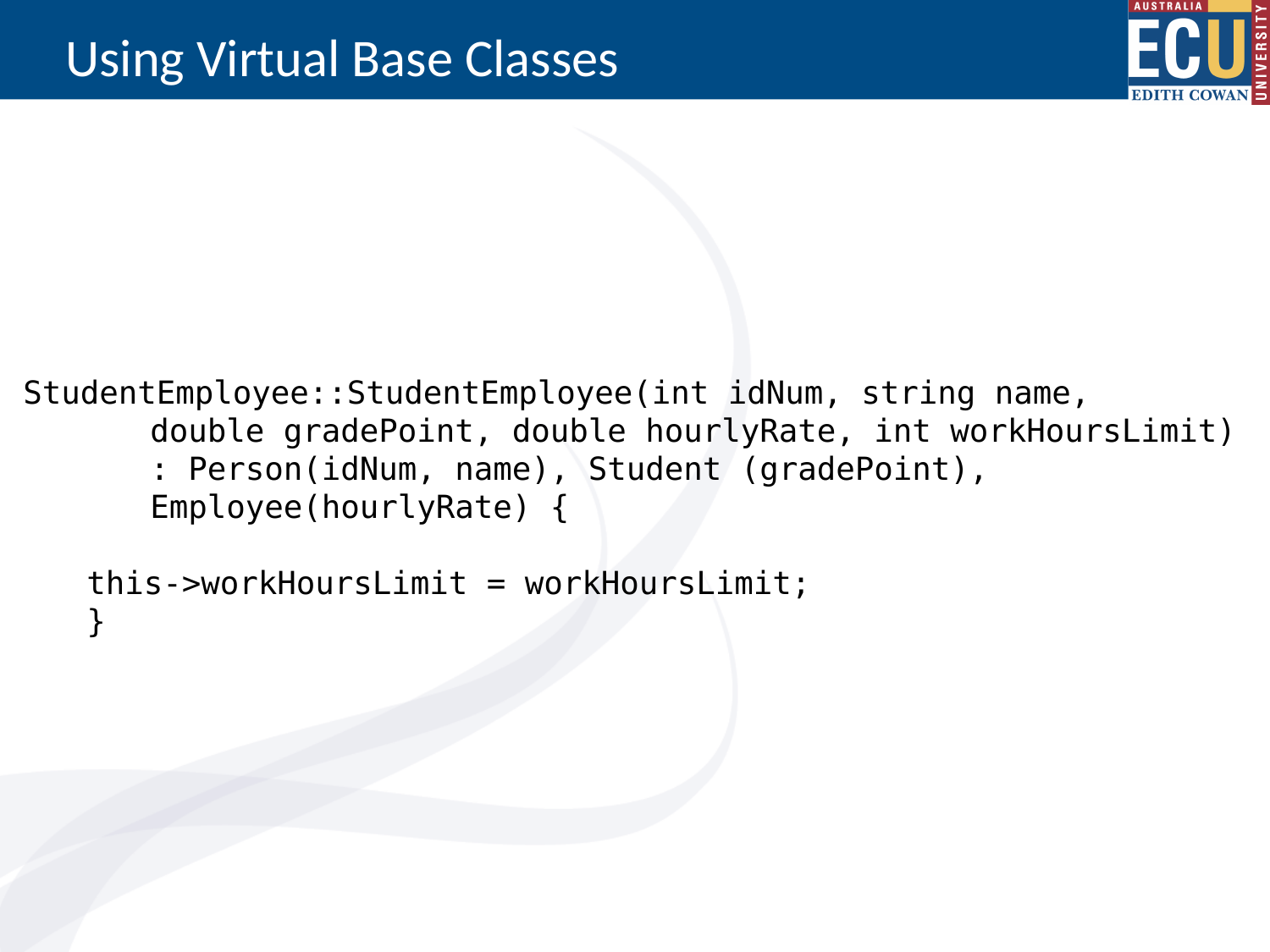

# Using Virtual Base Classes
StudentEmployee::StudentEmployee(int idNum, string name,
double gradePoint, double hourlyRate, int workHoursLimit)
: Person(idNum, name), Student (gradePoint),
Employee(hourlyRate) {

this->workHoursLimit = workHoursLimit;
}